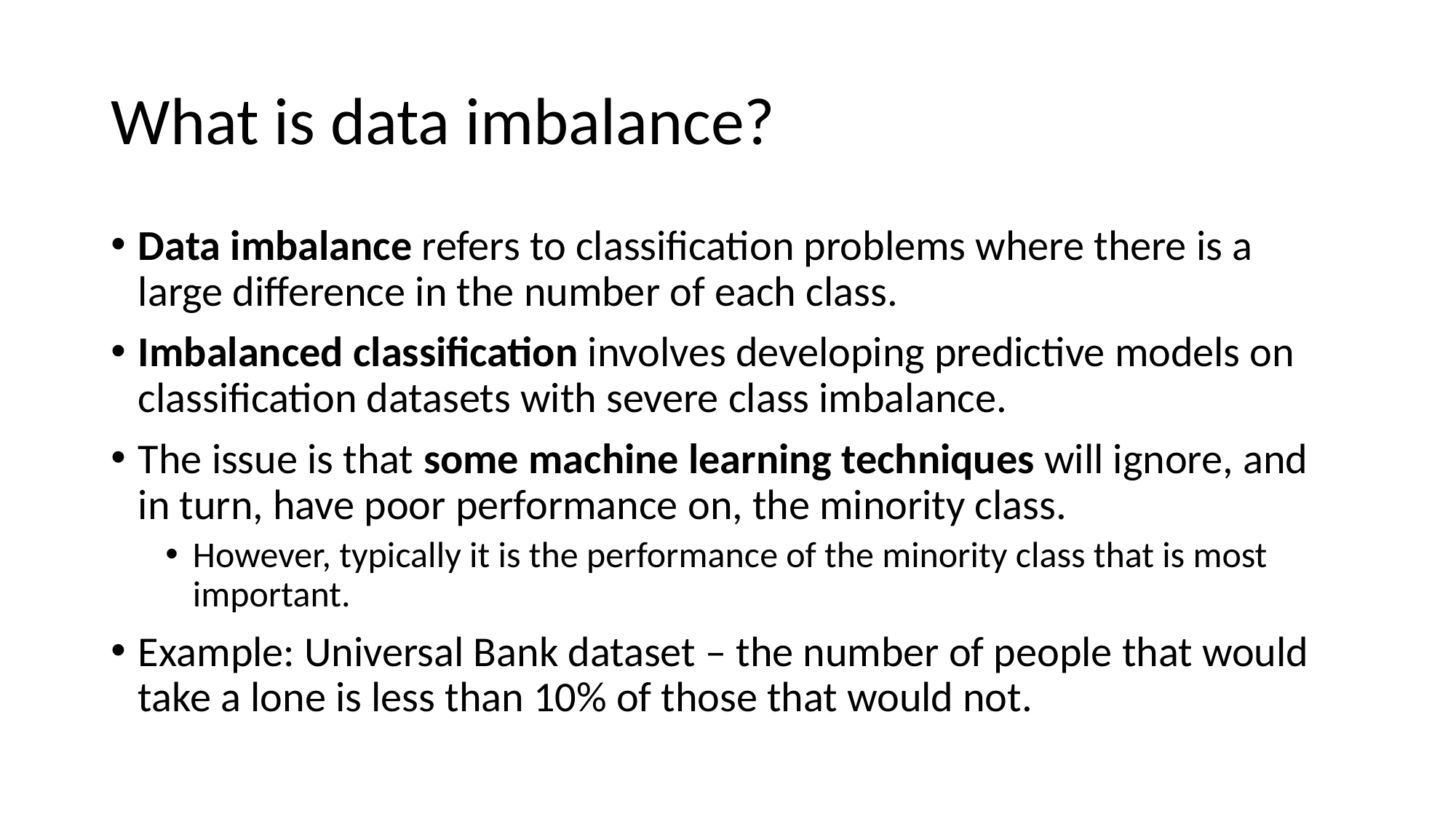

# What is data imbalance?
Data imbalance refers to classification problems where there is a large difference in the number of each class.
Imbalanced classification involves developing predictive models on classification datasets with severe class imbalance.
The issue is that some machine learning techniques will ignore, and in turn, have poor performance on, the minority class.
However, typically it is the performance of the minority class that is most important.
Example: Universal Bank dataset – the number of people that would take a lone is less than 10% of those that would not.